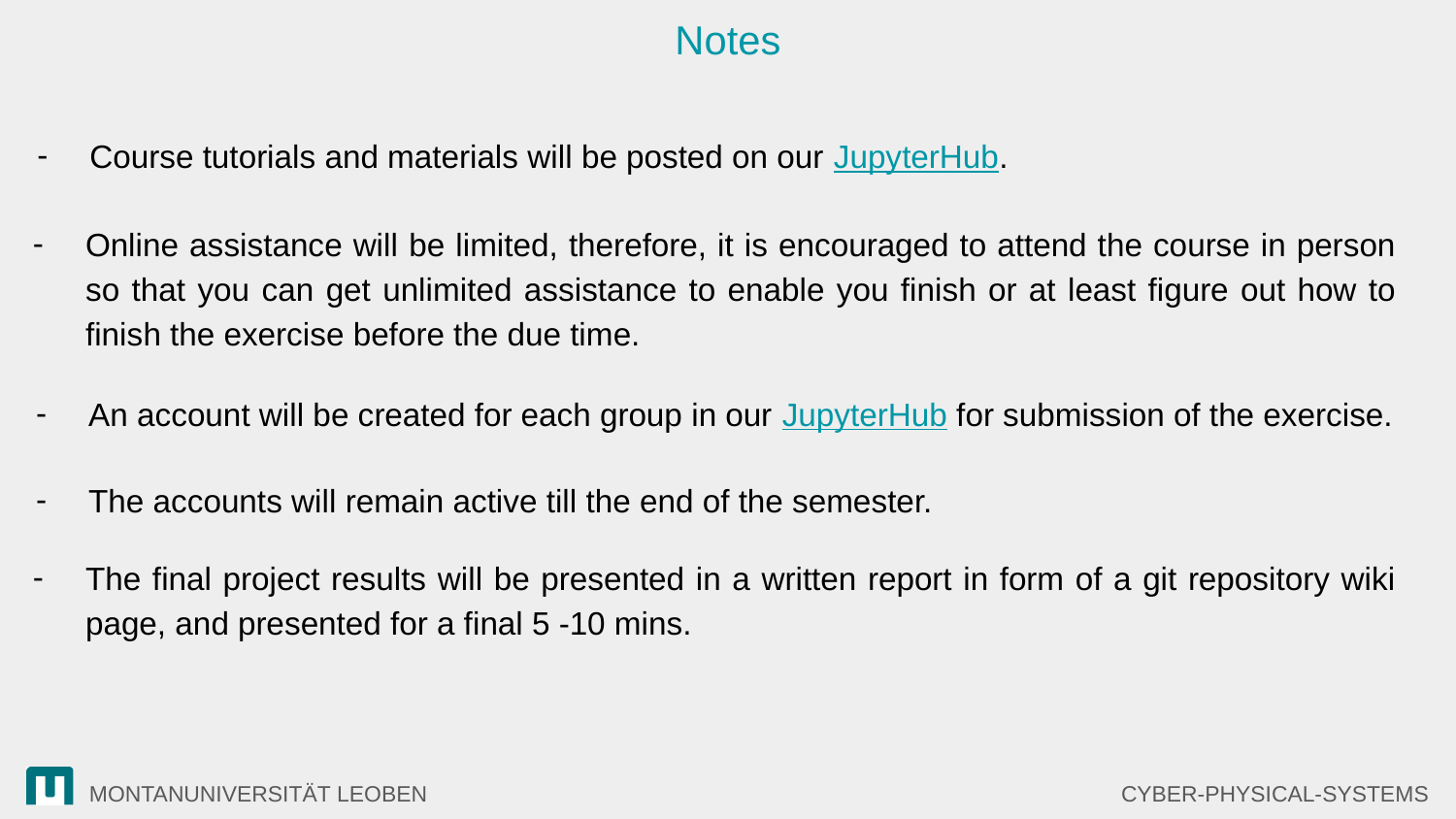

# Notes
Course tutorials and materials will be posted on our JupyterHub.
Online assistance will be limited, therefore, it is encouraged to attend the course in person so that you can get unlimited assistance to enable you finish or at least figure out how to finish the exercise before the due time.
An account will be created for each group in our JupyterHub for submission of the exercise.
The accounts will remain active till the end of the semester.
The final project results will be presented in a written report in form of a git repository wiki page, and presented for a final 5 -10 mins.